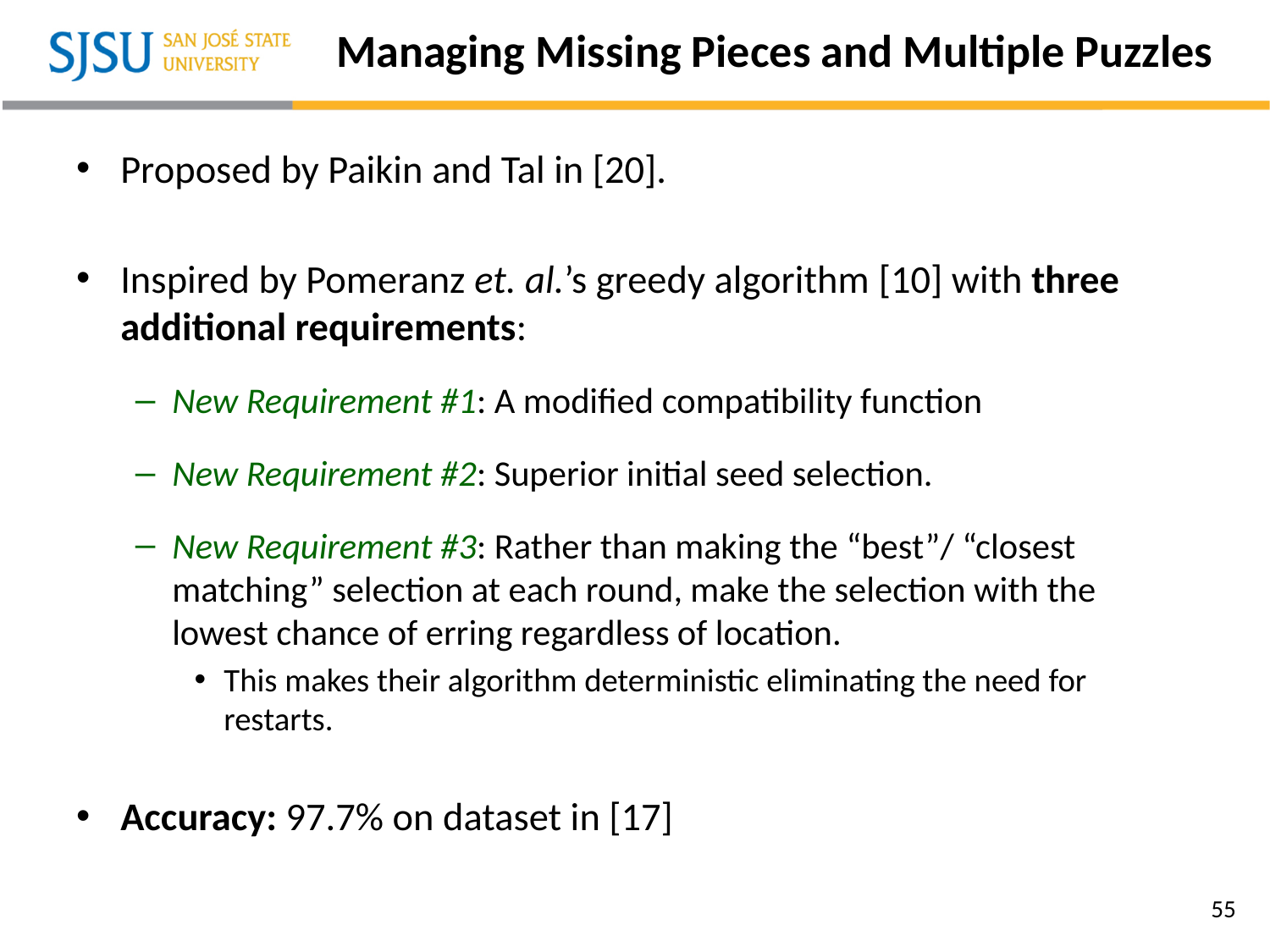

# Managing Missing Pieces and Multiple Puzzles
Proposed by Paikin and Tal in [20].

Inspired by Pomeranz et. al.’s greedy algorithm [10] with three additional requirements:
New Requirement #1: A modified compatibility function
New Requirement #2: Superior initial seed selection.
New Requirement #3: Rather than making the “best”/ “closest matching” selection at each round, make the selection with the lowest chance of erring regardless of location.
This makes their algorithm deterministic eliminating the need for restarts.

Accuracy: 97.7% on dataset in [17]

55